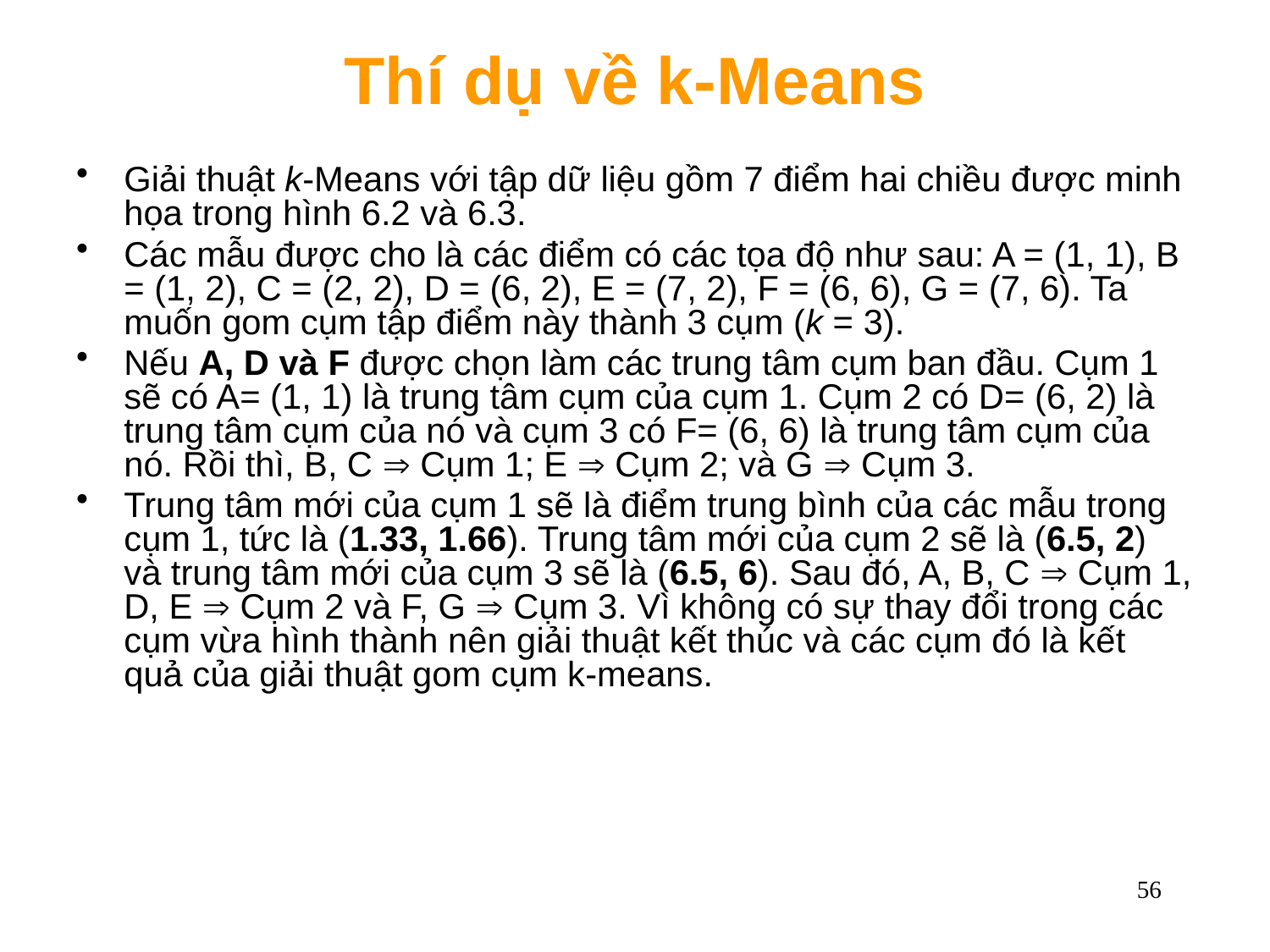

# Thí dụ về k-Means
Giải thuật k-Means với tập dữ liệu gồm 7 điểm hai chiều được minh họa trong hình 6.2 và 6.3.
Các mẫu được cho là các điểm có các tọa độ như sau: A = (1, 1), B = (1, 2), C = (2, 2), D = (6, 2), E = (7, 2), F = (6, 6), G = (7, 6). Ta muốn gom cụm tập điểm này thành 3 cụm (k = 3).
Nếu A, D và F được chọn làm các trung tâm cụm ban đầu. Cụm 1 sẽ có A= (1, 1) là trung tâm cụm của cụm 1. Cụm 2 có D= (6, 2) là trung tâm cụm của nó và cụm 3 có F= (6, 6) là trung tâm cụm của nó. Rồi thì, B, C ⇒ Cụm 1; E ⇒ Cụm 2; và G ⇒ Cụm 3.
Trung tâm mới của cụm 1 sẽ là điểm trung bình của các mẫu trong cụm 1, tức là (1.33, 1.66). Trung tâm mới của cụm 2 sẽ là (6.5, 2)  và trung tâm mới của cụm 3 sẽ là (6.5, 6). Sau đó, A, B, C ⇒ Cụm 1, D, E ⇒ Cụm 2 và F, G ⇒ Cụm 3. Vì không có sự thay đổi trong các cụm vừa hình thành nên giải thuật kết thúc và các cụm đó là kết quả của giải thuật gom cụm k-means.
56